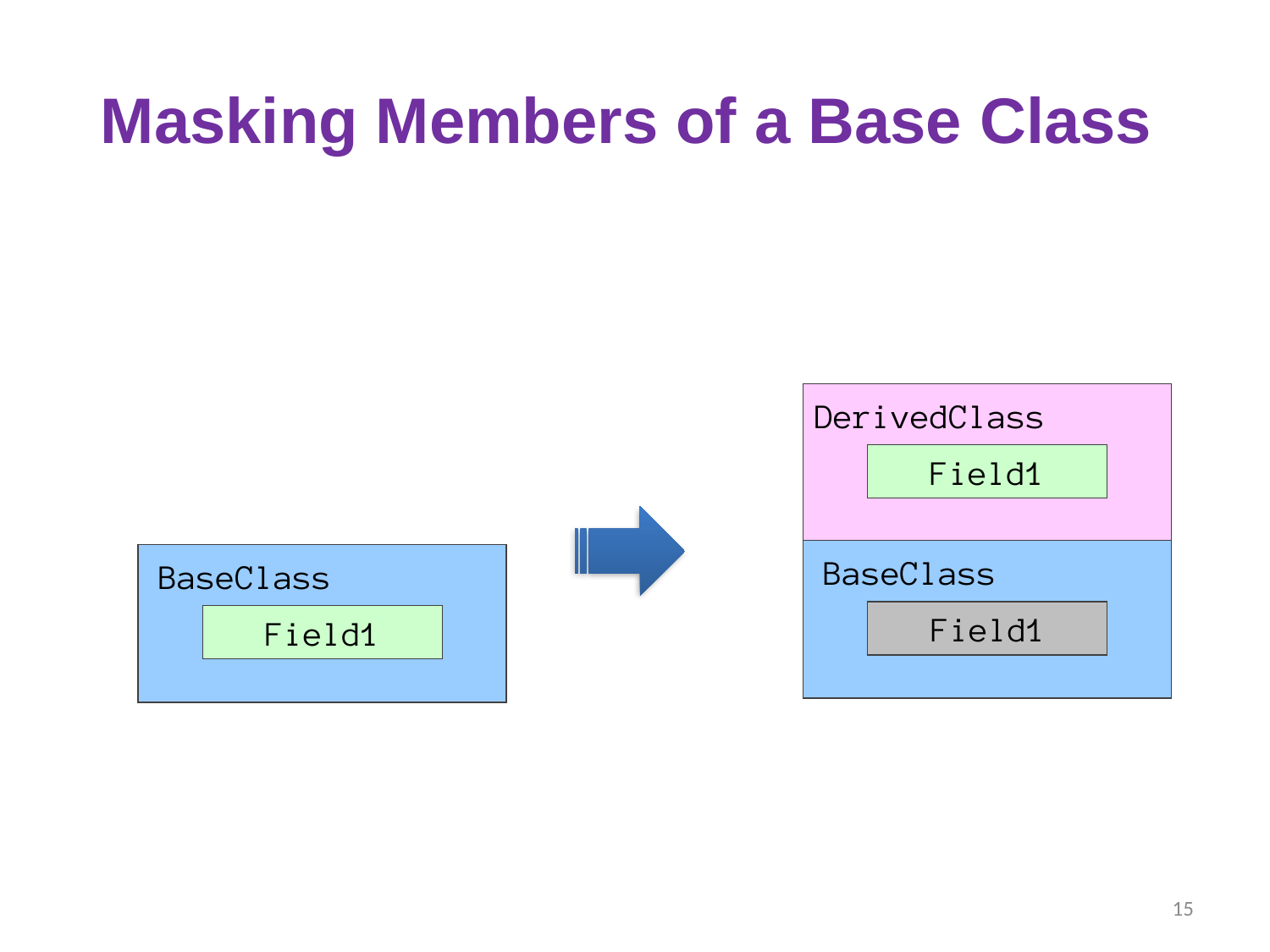

# Masking Members of a Base Class

DerivedClass

Field1

BaseClass
BaseClass

Field1

Field1

15